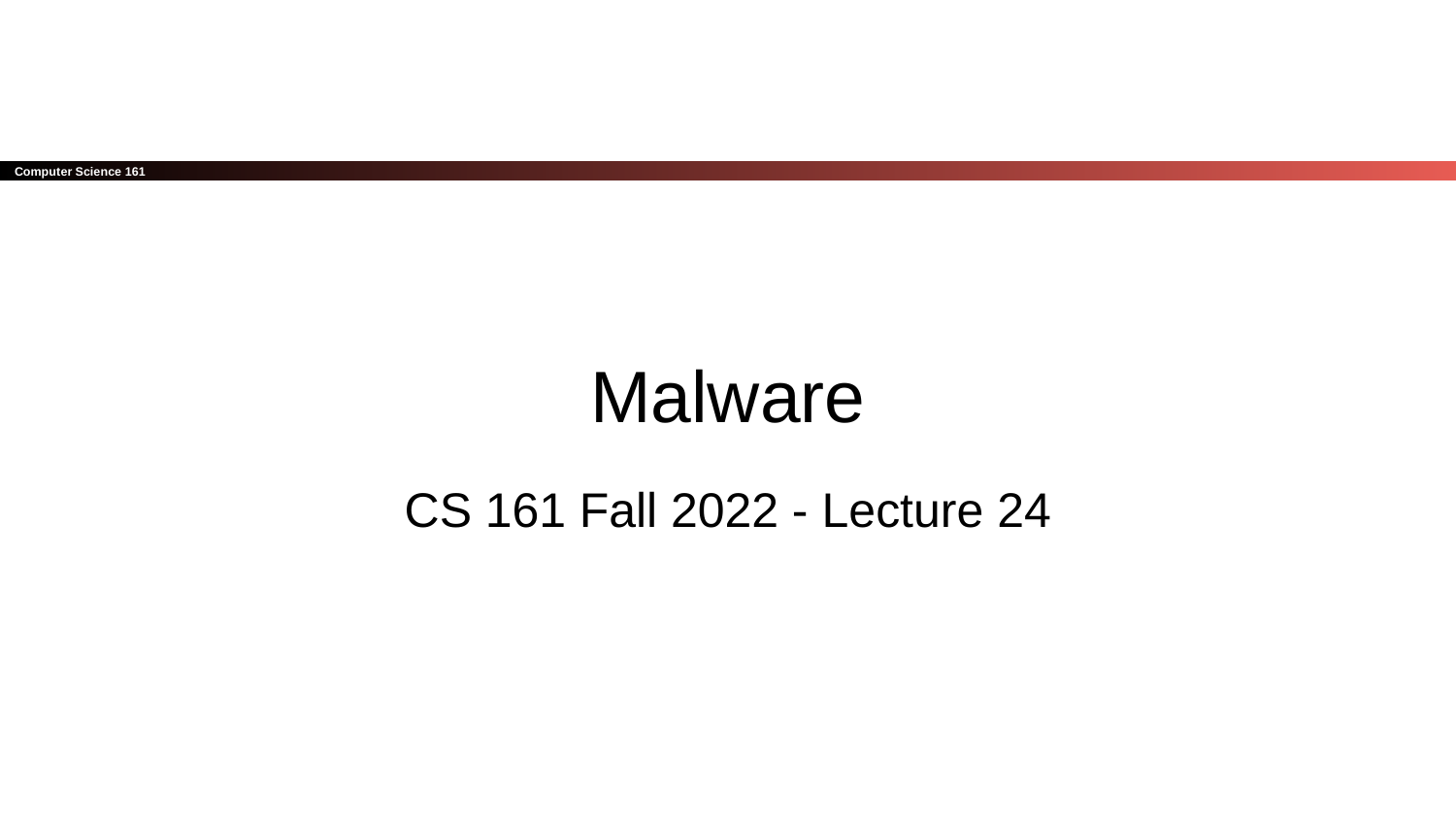

# Malware
CS 161 Fall 2022 - Lecture 24